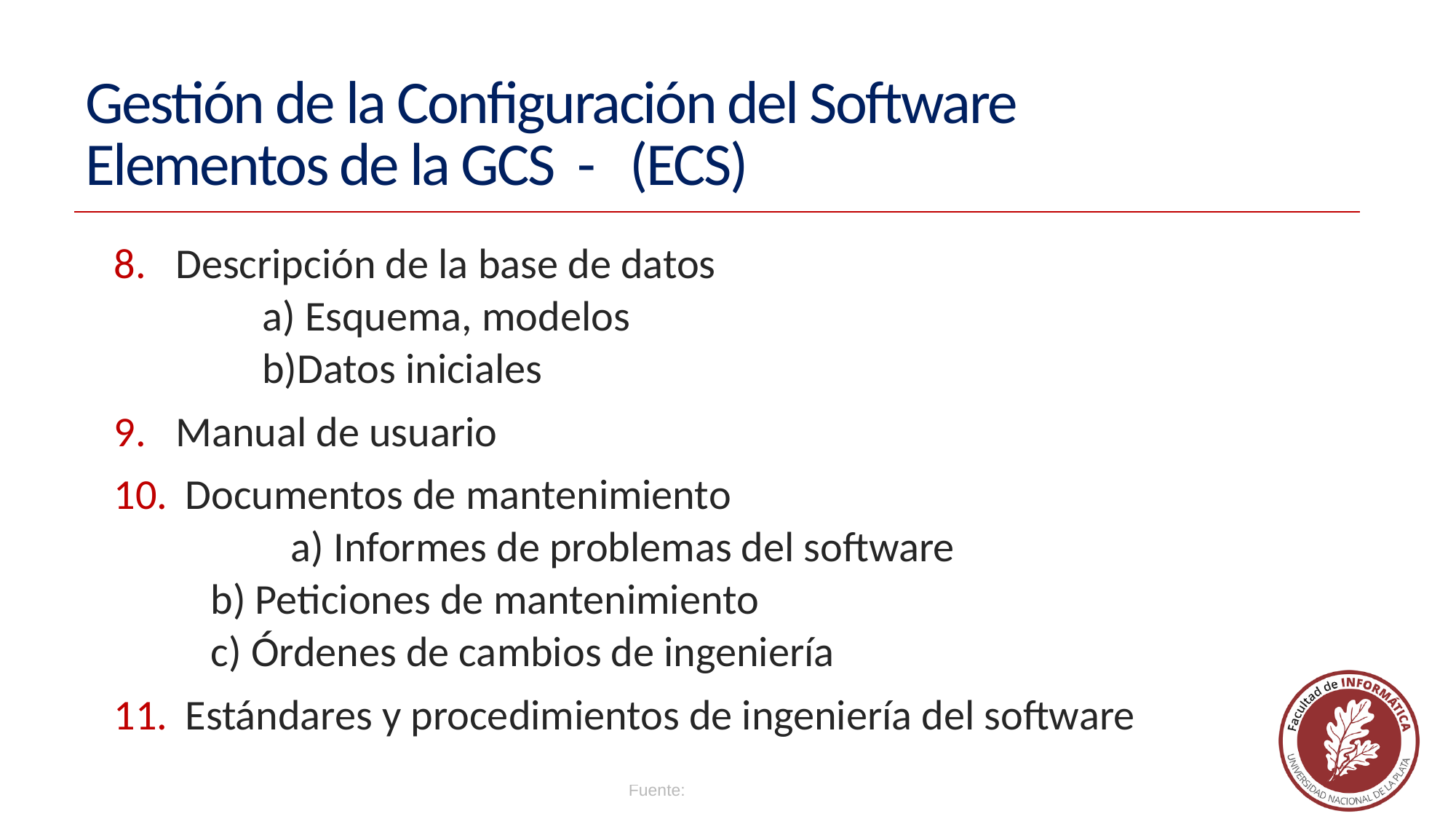

# Gestión de la Configuración del Software Elementos de la GCS  -   (ECS)
Descripción de la base de datos
	a) Esquema, modelos
	b)Datos iniciales
Manual de usuario
 Documentos de mantenimiento
	   a) Informes de problemas del software
      b) Peticiones de mantenimiento
      c) Órdenes de cambios de ingeniería
 Estándares y procedimientos de ingeniería del software